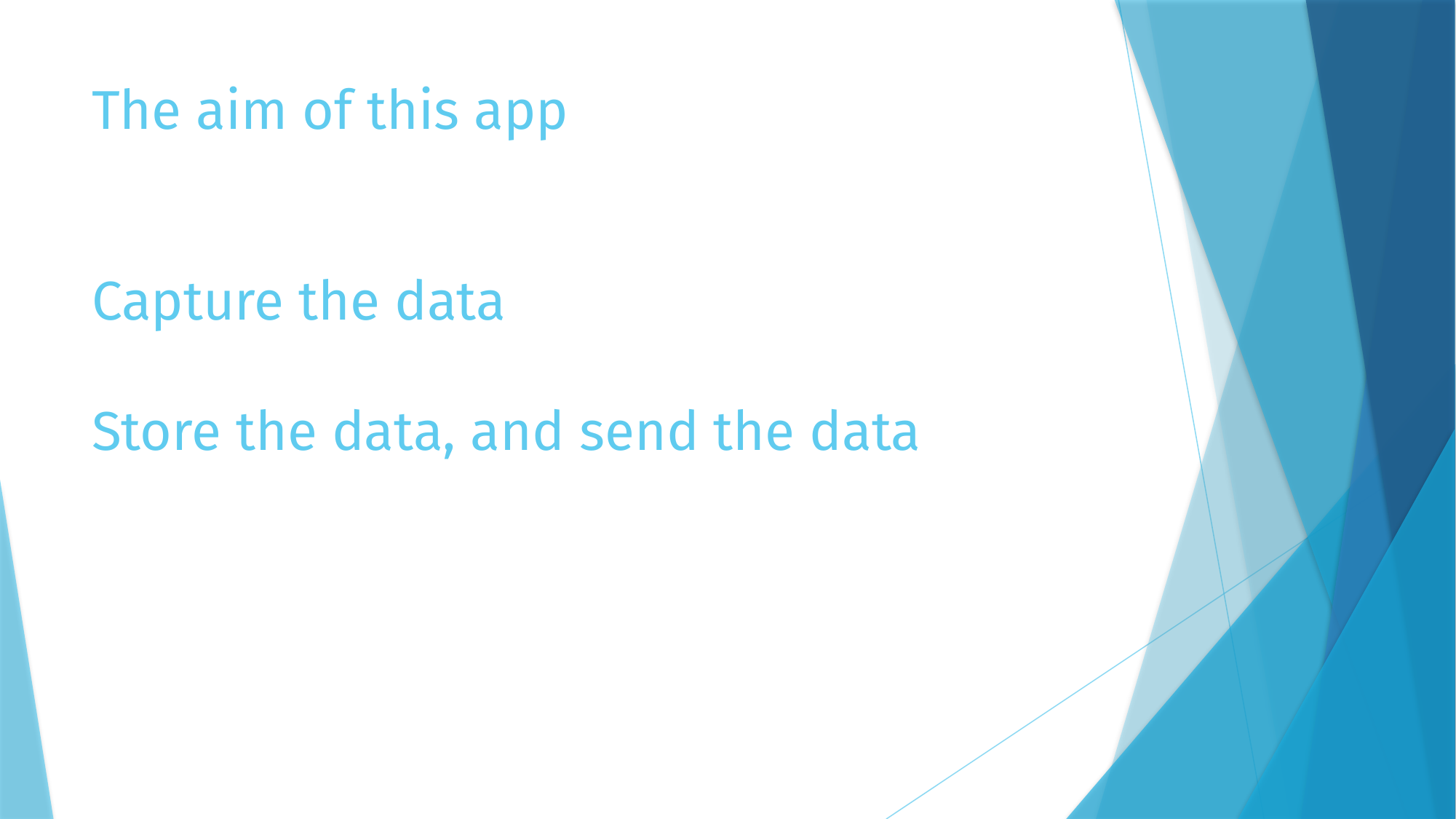

# The aim of this app
Capture the data
Store the data, and send the data